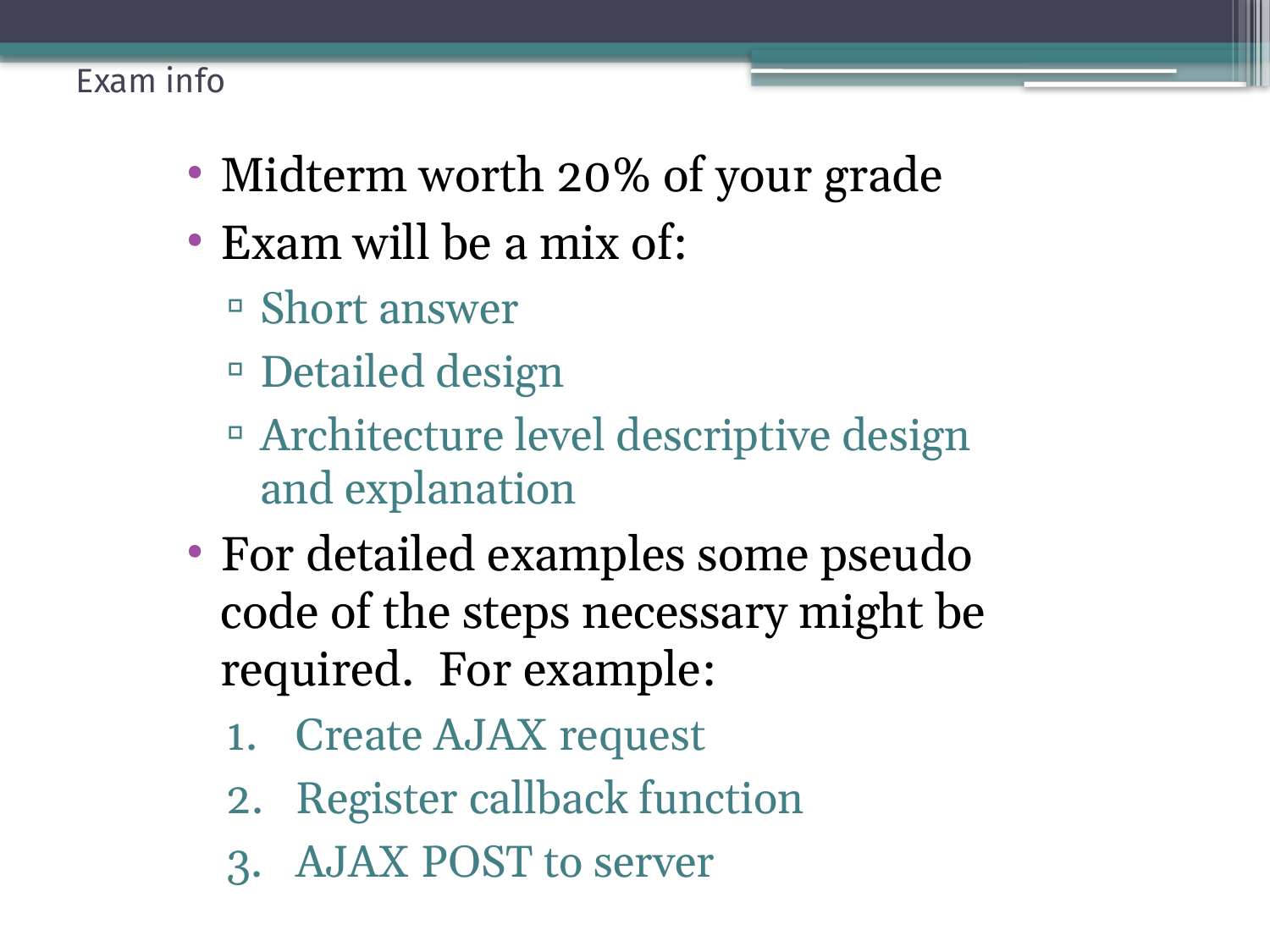

# Exam info
Midterm worth 20% of your grade
Exam will be a mix of:
Short answer
Detailed design
Architecture level descriptive design and explanation
For detailed examples some pseudo code of the steps necessary might be required.  For example:
Create AJAX request
Register callback function
AJAX POST to server